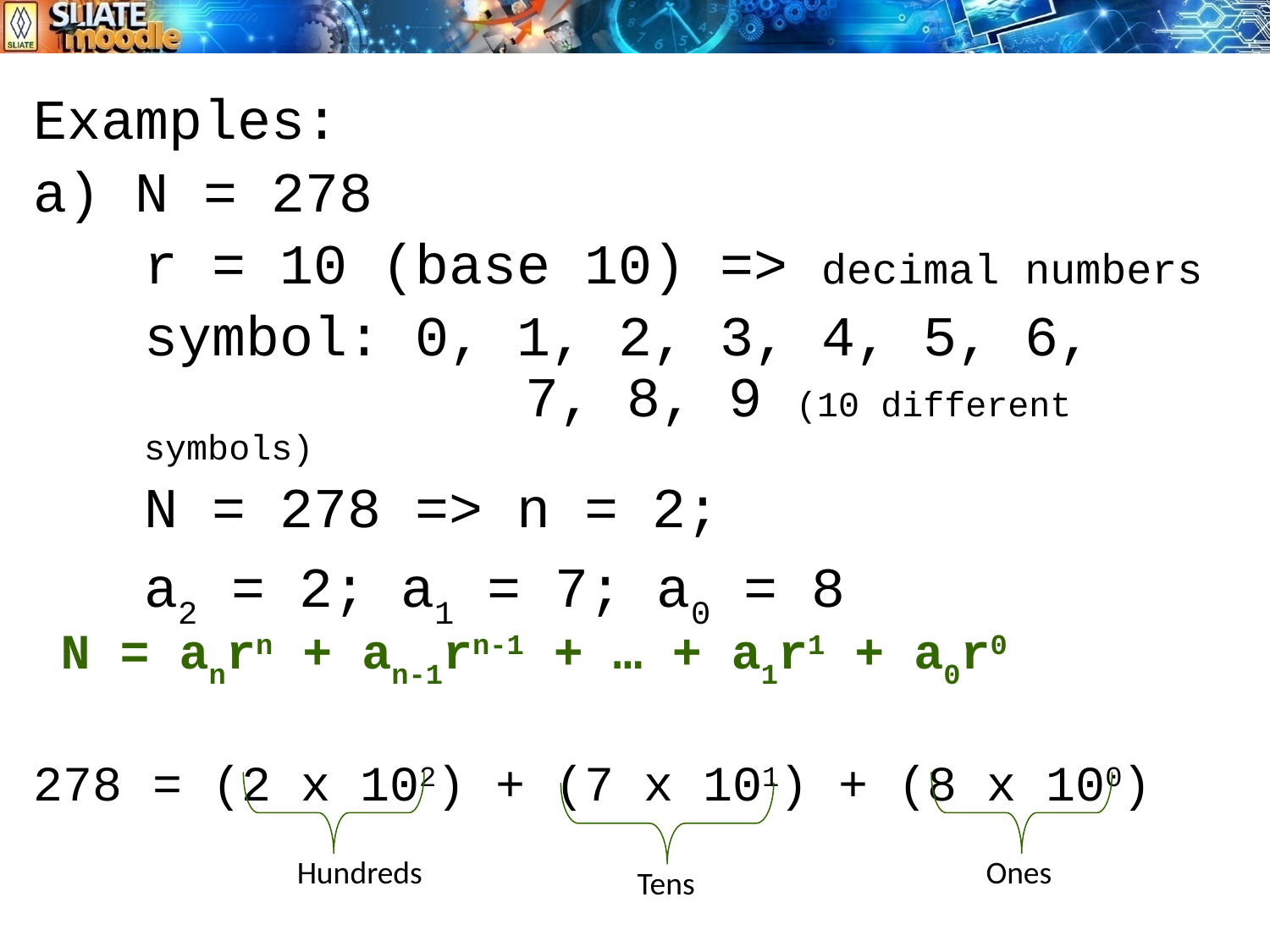

Examples:
a) N = 278
	r = 10 (base 10) => decimal numbers
  	symbol: 0, 1, 2, 3, 4, 5, 6, 				7, 8, 9 (10 different symbols)
  	N = 278 => n = 2;
	a2 = 2; a1 = 7; a0 = 8

278 = (2 x 102) + (7 x 101) + (8 x 100)
N = anrn + an-1rn-1 + … + a1r1 + a0r0

Hundreds
Ones
   Tens